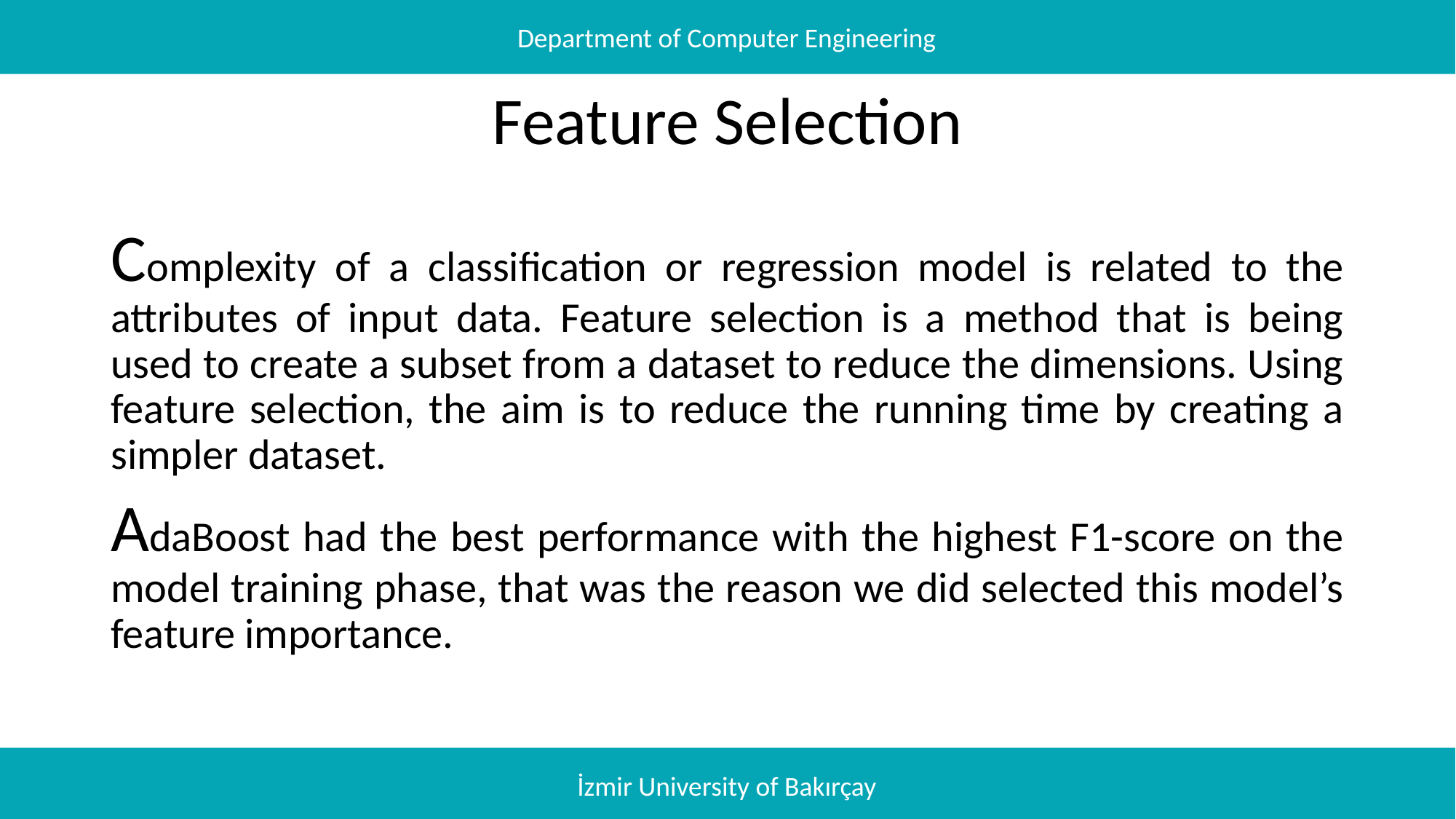

Department of Computer Engineering
# Feature Selection
Complexity of a classification or regression model is related to the attributes of input data. Feature selection is a method that is being used to create a subset from a dataset to reduce the dimensions. Using feature selection, the aim is to reduce the running time by creating a simpler dataset.
AdaBoost had the best performance with the highest F1-score on the model training phase, that was the reason we did selected this model’s feature importance.
İzmir University of Bakırçay